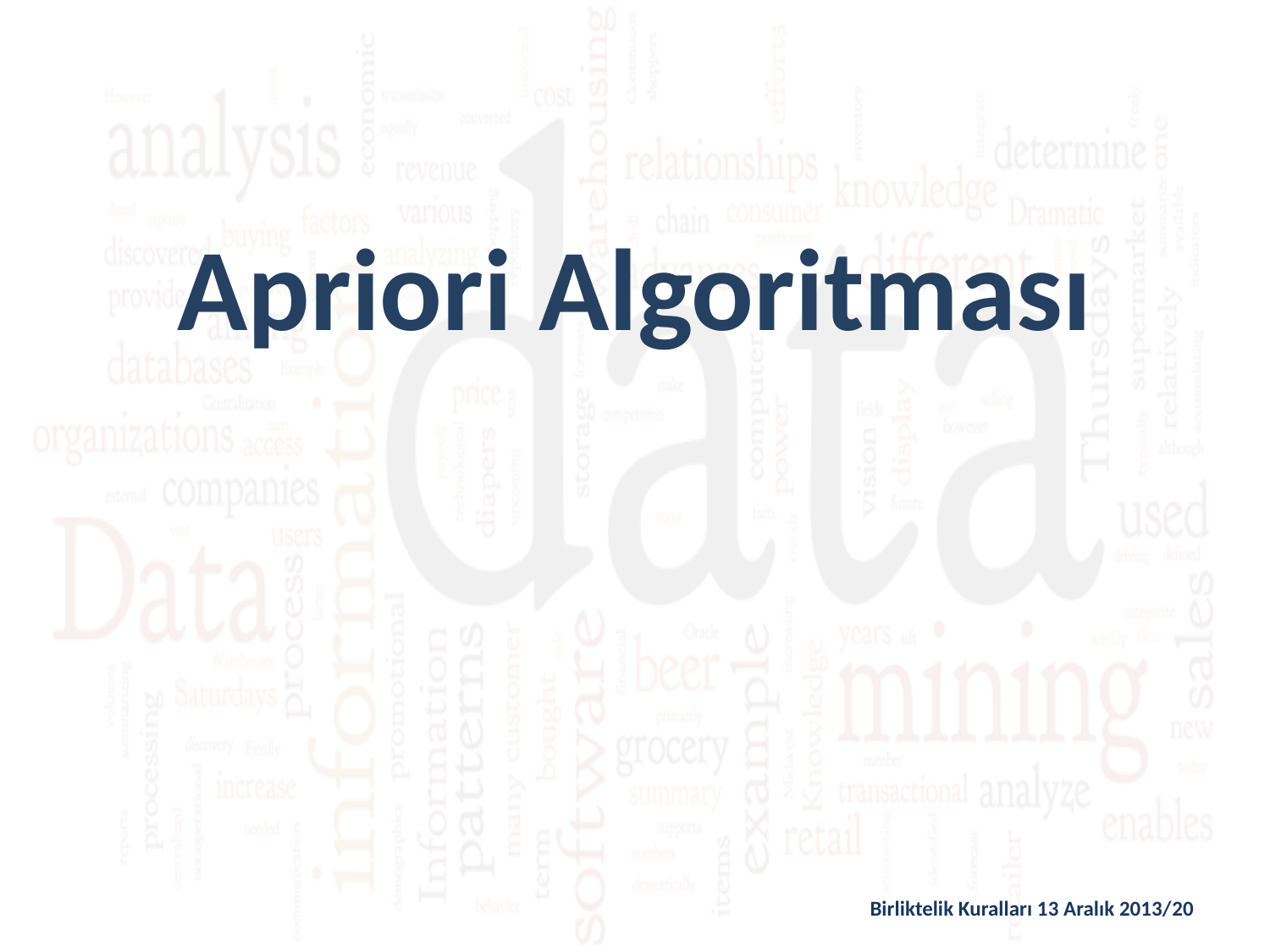

# Apriori Algoritması

Birliktelik Kuralları 13 Aralık 2013/20